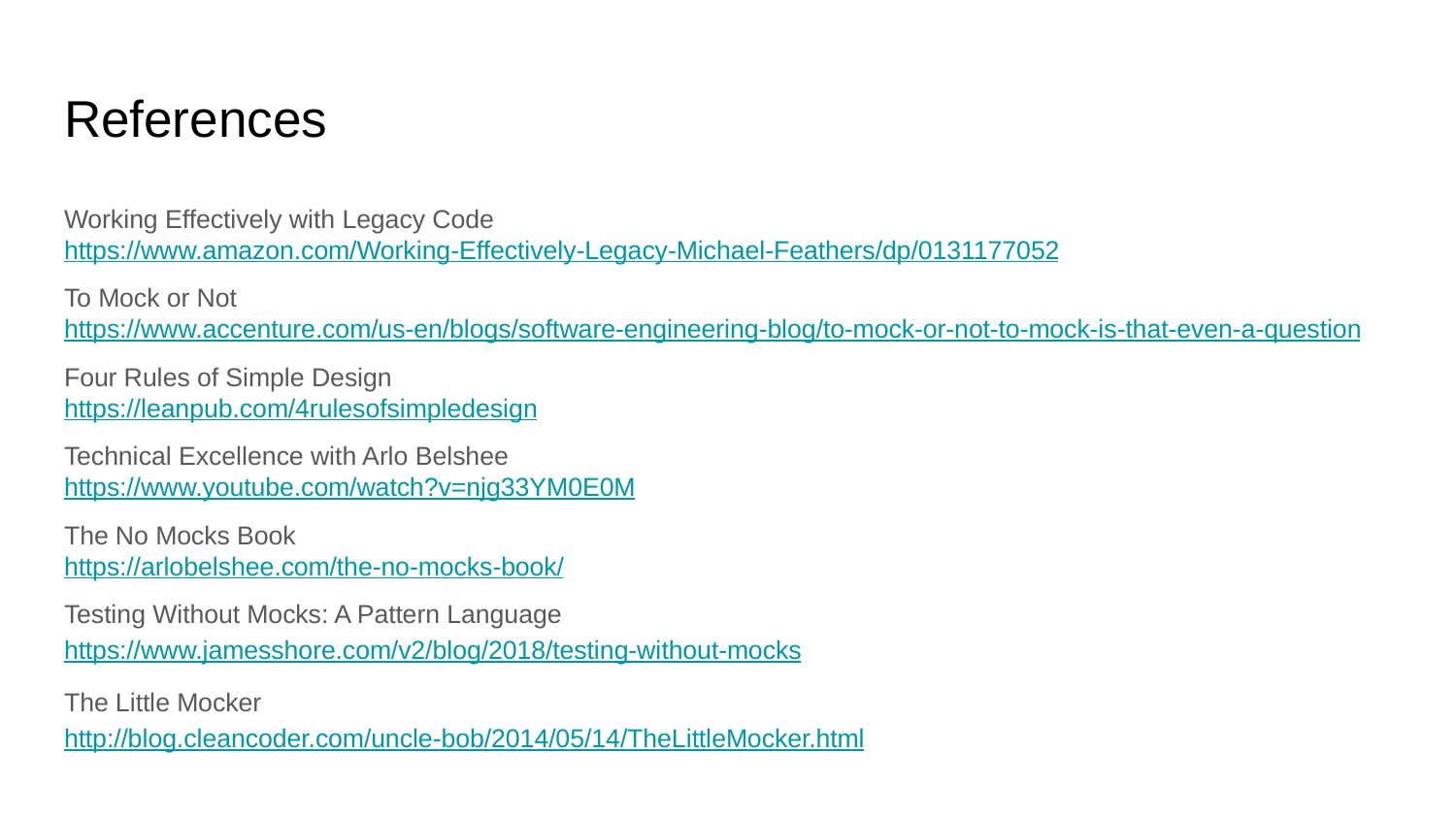

# References
Working Effectively with Legacy Code
https://www.amazon.com/Working-Effectively-Legacy-Michael-Feathers/dp/0131177052
To Mock or Not
https://www.accenture.com/us-en/blogs/software-engineering-blog/to-mock-or-not-to-mock-is-that-even-a-question
Four Rules of Simple Design
https://leanpub.com/4rulesofsimpledesign
Technical Excellence with Arlo Belshee
https://www.youtube.com/watch?v=njg33YM0E0M
The No Mocks Book
https://arlobelshee.com/the-no-mocks-book/
Testing Without Mocks: A Pattern Language
https://www.jamesshore.com/v2/blog/2018/testing-without-mocks
The Little Mocker
http://blog.cleancoder.com/uncle-bob/2014/05/14/TheLittleMocker.html